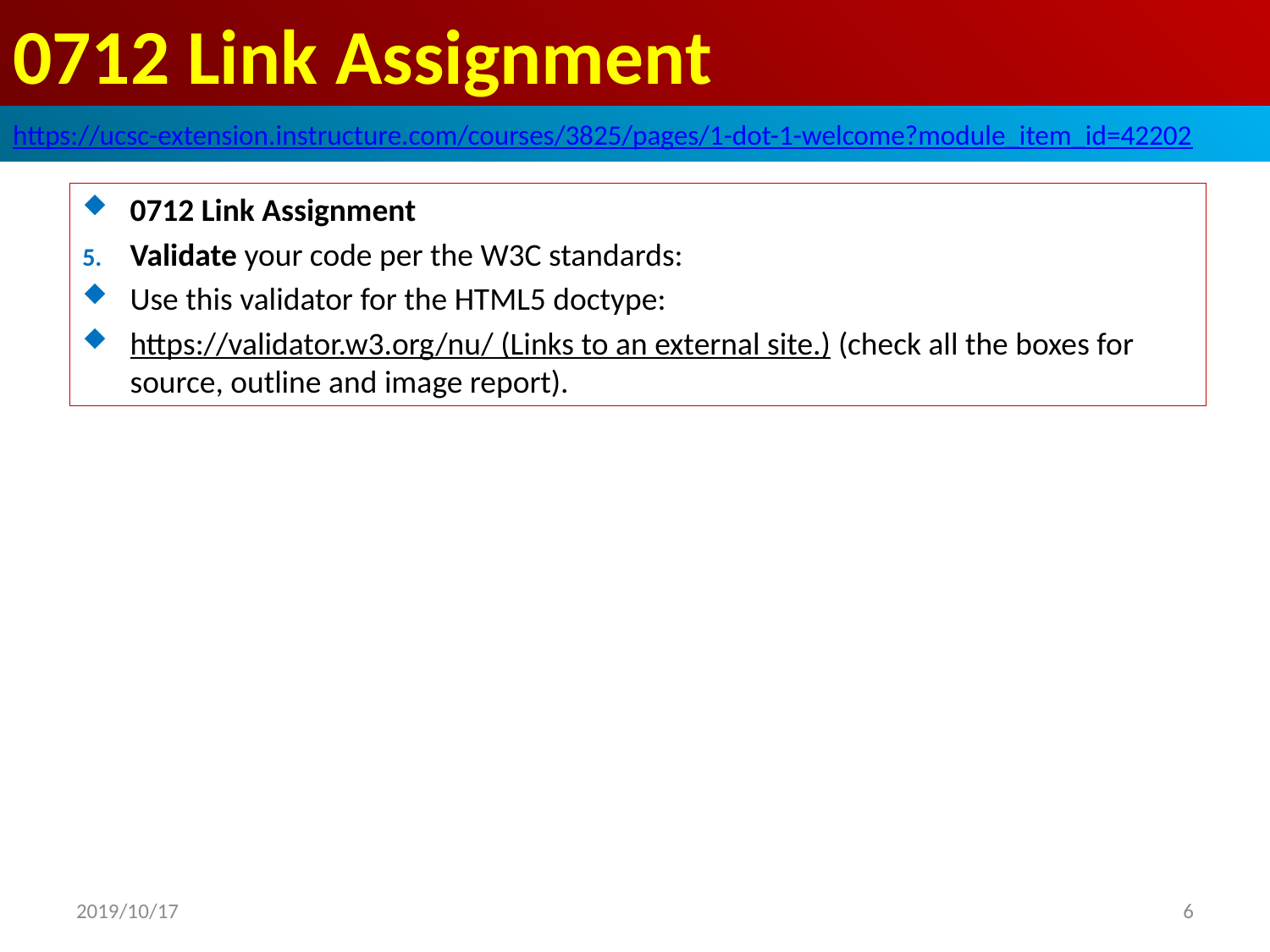

# 0712 Link Assignment

https://ucsc-extension.instructure.com/courses/3825/pages/1-dot-1-welcome?module_item_id=42202
0712 Link Assignment
Validate your code per the W3C standards:
Use this validator for the HTML5 doctype:
https://validator.w3.org/nu/ (Links to an external site.) (check all the boxes for source, outline and image report).
2019/10/17
6